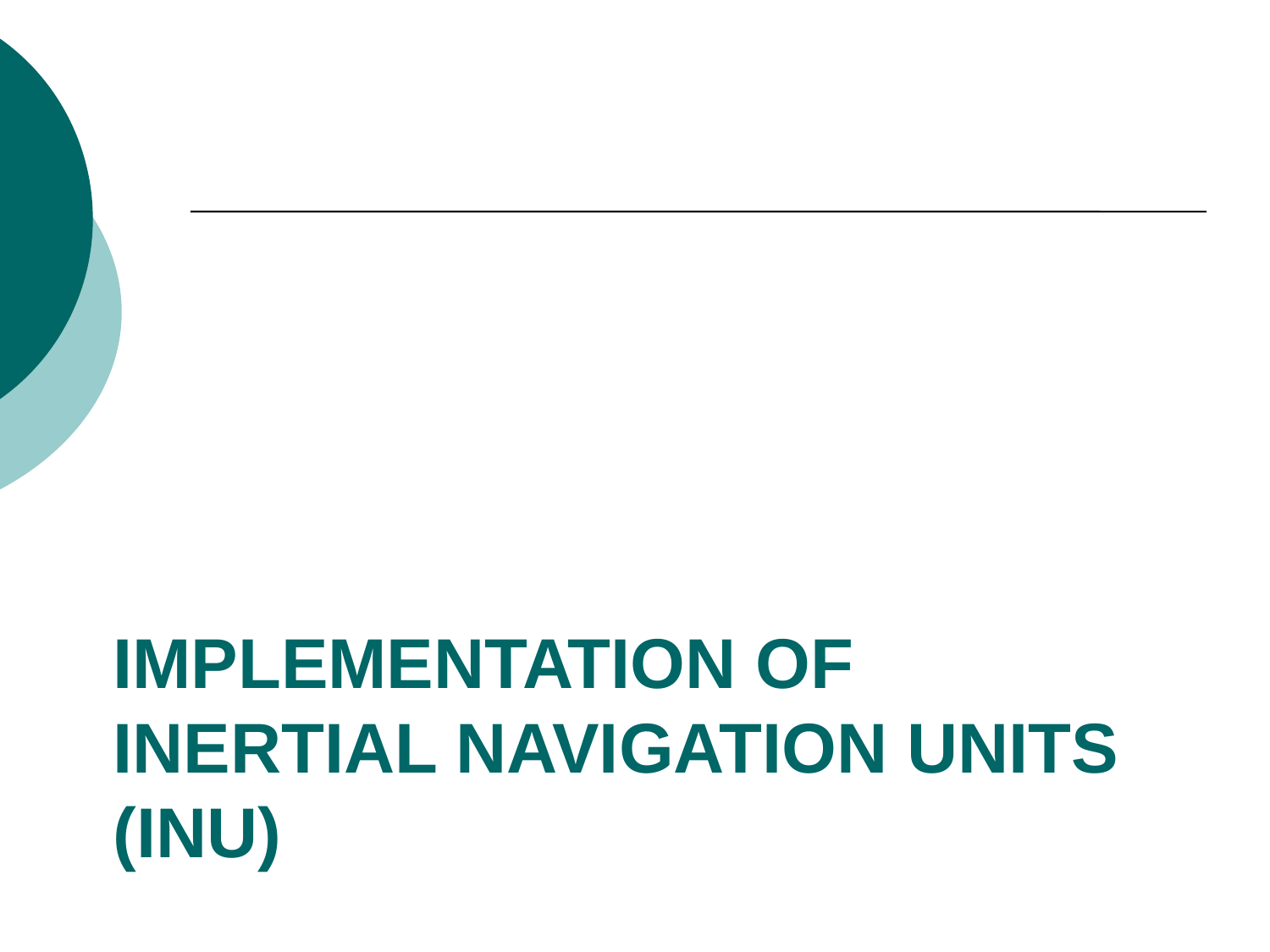

# Implementation of Inertial Navigation Units (INU)